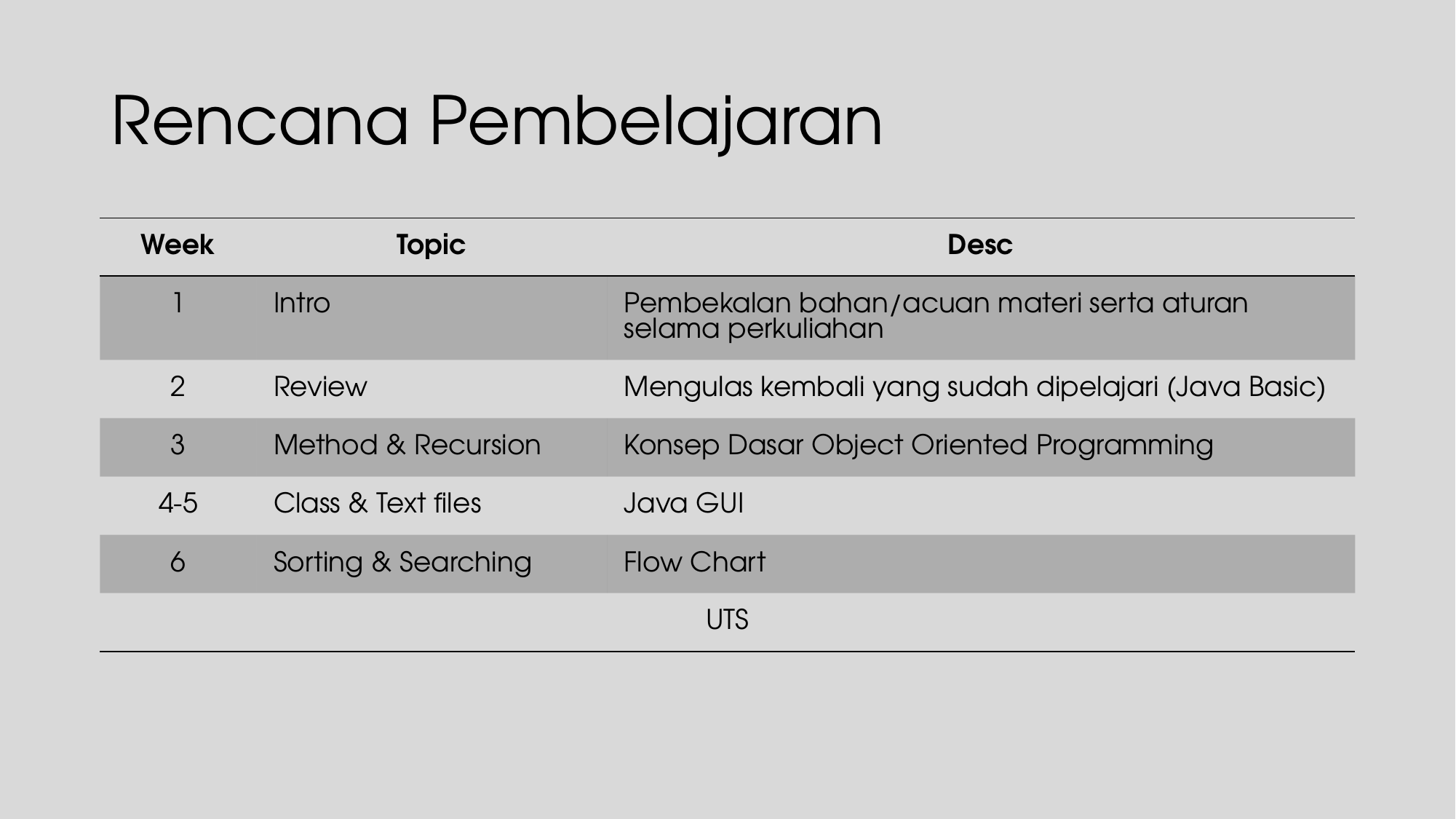

# Rencana Pembelajaran
| Week | Topic | Desc |
| --- | --- | --- |
| 1 | Intro | Pembekalan bahan/acuan materi serta aturan selama perkuliahan |
| 2 | Review | Mengulas kembali yang sudah dipelajari (Java Basic) |
| 3 | Method & Recursion | Konsep Dasar Object Oriented Programming |
| 4-5 | Class & Text files | Java GUI |
| 6 | Sorting & Searching | Flow Chart |
| UTS |  |  |